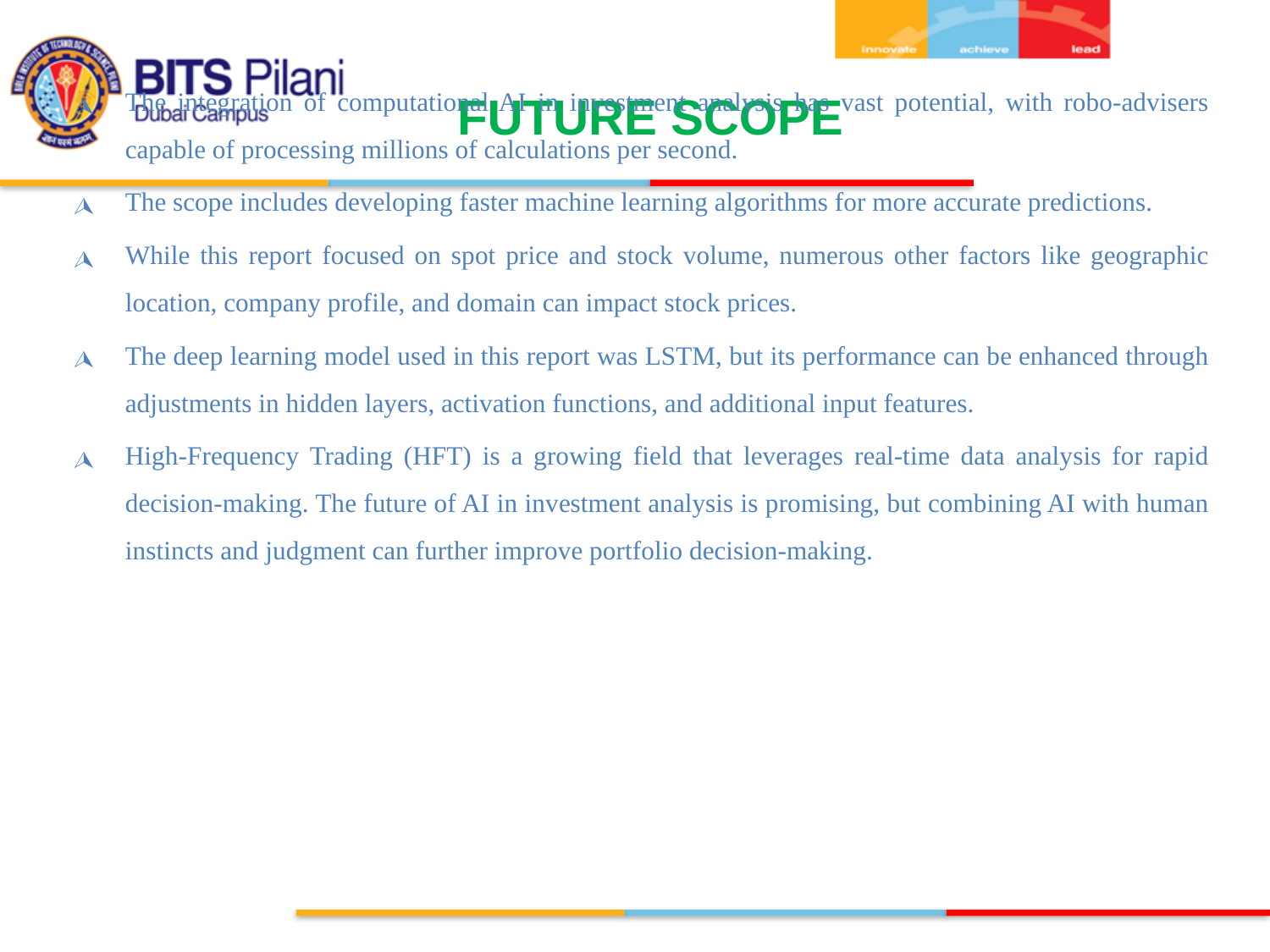

The integration of computational AI in investment analysis has vast potential, with robo-advisers capable of processing millions of calculations per second.
The scope includes developing faster machine learning algorithms for more accurate predictions.
While this report focused on spot price and stock volume, numerous other factors like geographic location, company profile, and domain can impact stock prices.
The deep learning model used in this report was LSTM, but its performance can be enhanced through adjustments in hidden layers, activation functions, and additional input features.
High-Frequency Trading (HFT) is a growing field that leverages real-time data analysis for rapid decision-making. The future of AI in investment analysis is promising, but combining AI with human instincts and judgment can further improve portfolio decision-making.

FUTURE SCOPE